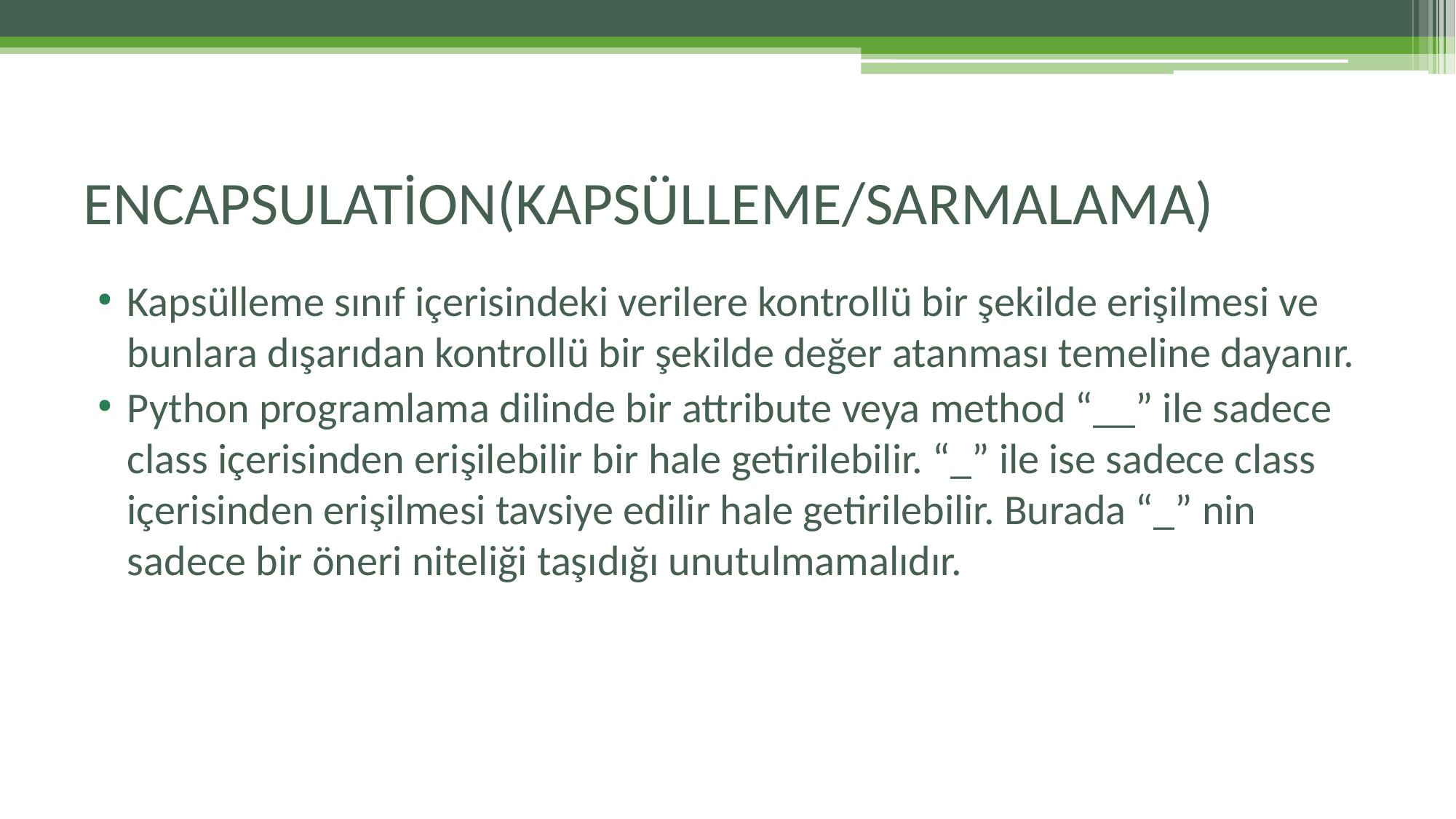

# ENCAPSULATİON(KAPSÜLLEME/SARMALAMA)
Kapsülleme sınıf içerisindeki verilere kontrollü bir şekilde erişilmesi ve bunlara dışarıdan kontrollü bir şekilde değer atanması temeline dayanır.
Python programlama dilinde bir attribute veya method “__” ile sadece class içerisinden erişilebilir bir hale getirilebilir. “_” ile ise sadece class içerisinden erişilmesi tavsiye edilir hale getirilebilir. Burada “_” nin sadece bir öneri niteliği taşıdığı unutulmamalıdır.